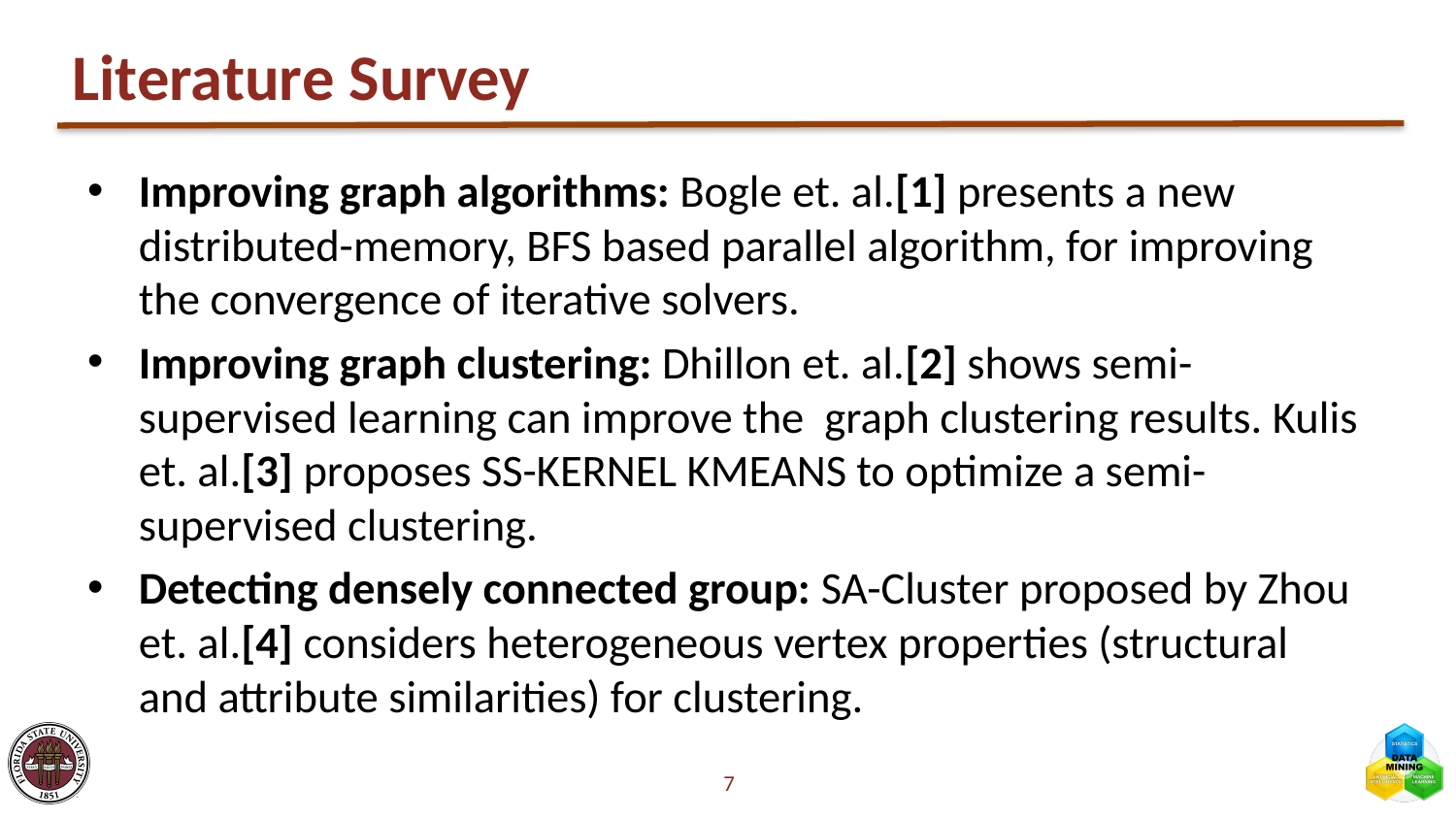

# Literature Survey
Improving graph algorithms: Bogle et. al.[1] presents a new distributed-memory, BFS based parallel algorithm, for improving the convergence of iterative solvers.
Improving graph clustering: Dhillon et. al.[2] shows semi-supervised learning can improve the  graph clustering results. Kulis et. al.[3] proposes SS-KERNEL KMEANS to optimize a semi-supervised clustering.
Detecting densely connected group: SA-Cluster proposed by Zhou et. al.[4] considers heterogeneous vertex properties (structural and attribute similarities) for clustering.
7